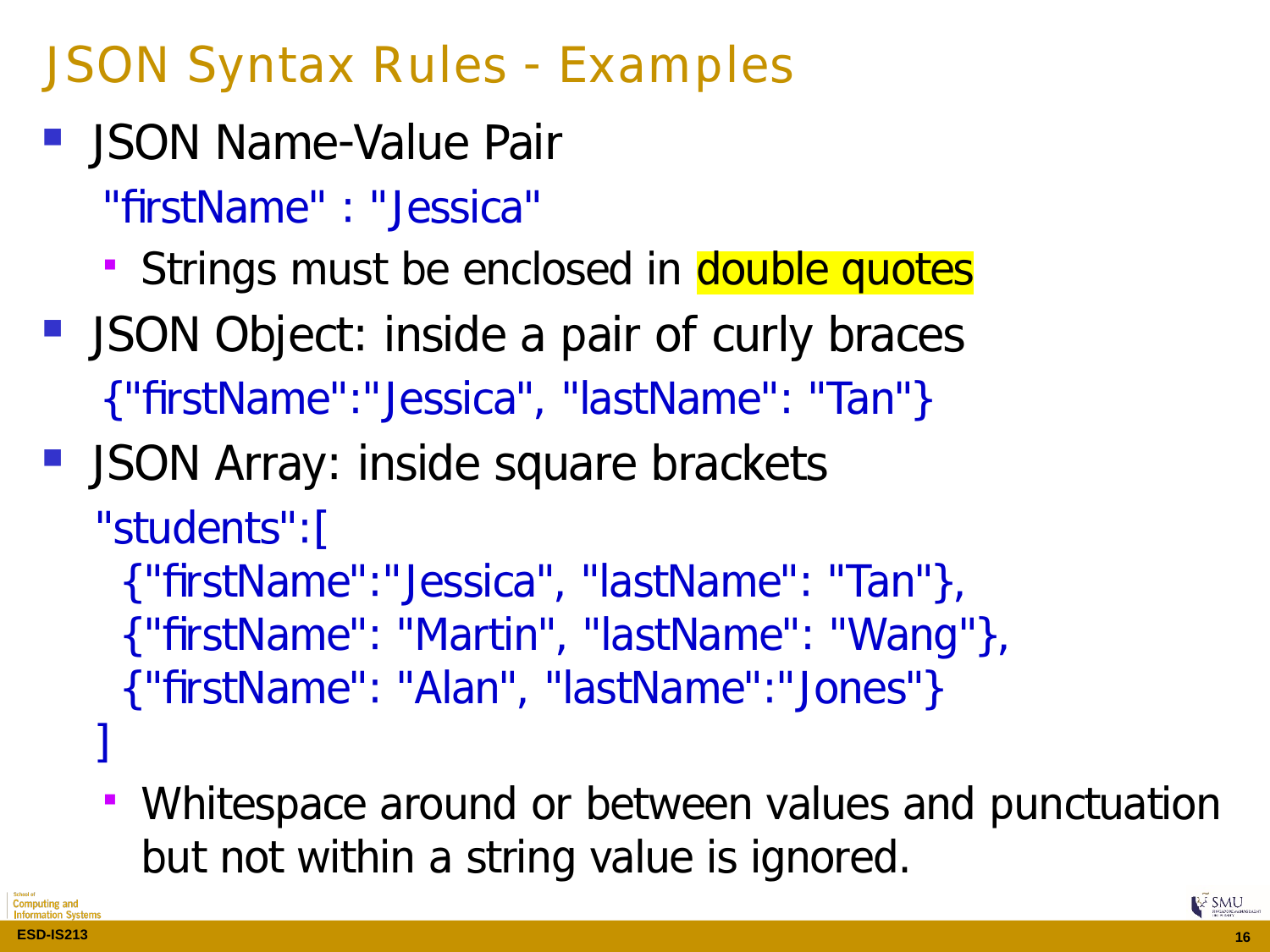

# JSON Syntax Rules - Examples
JSON Name-Value Pair
"firstName" : "Jessica"
Strings must be enclosed in double quotes
JSON Object: inside a pair of curly braces
{"firstName":"Jessica", "lastName": "Tan"}
JSON Array: inside square brackets
"students":[
  {"firstName":"Jessica", "lastName": "Tan"},
  {"firstName": "Martin", "lastName": "Wang"},
  {"firstName": "Alan", "lastName":"Jones"}
]
Whitespace around or between values and punctuation but not within a string value is ignored.

16